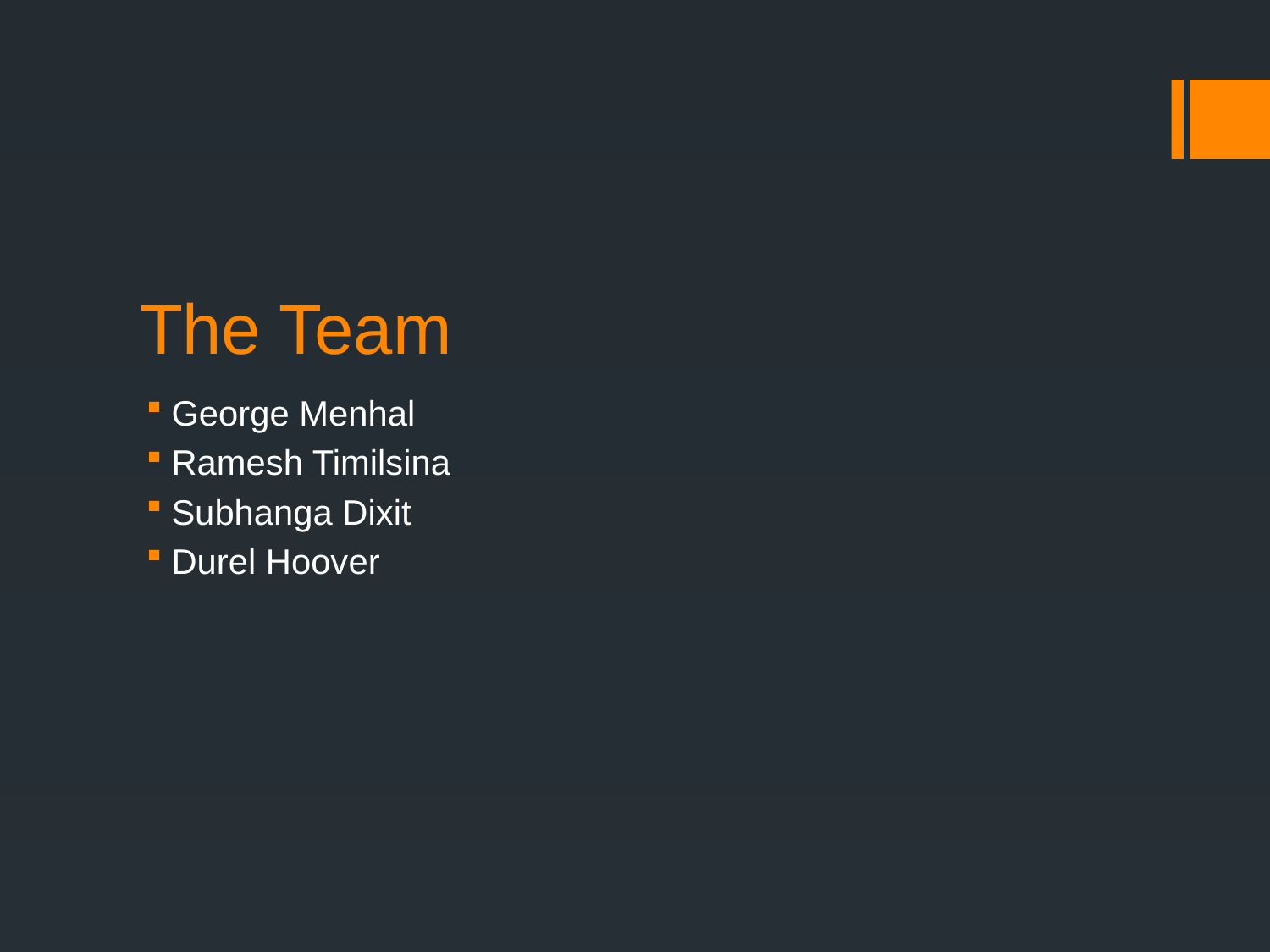

# The Team
George Menhal
Ramesh Timilsina
Subhanga Dixit
Durel Hoover